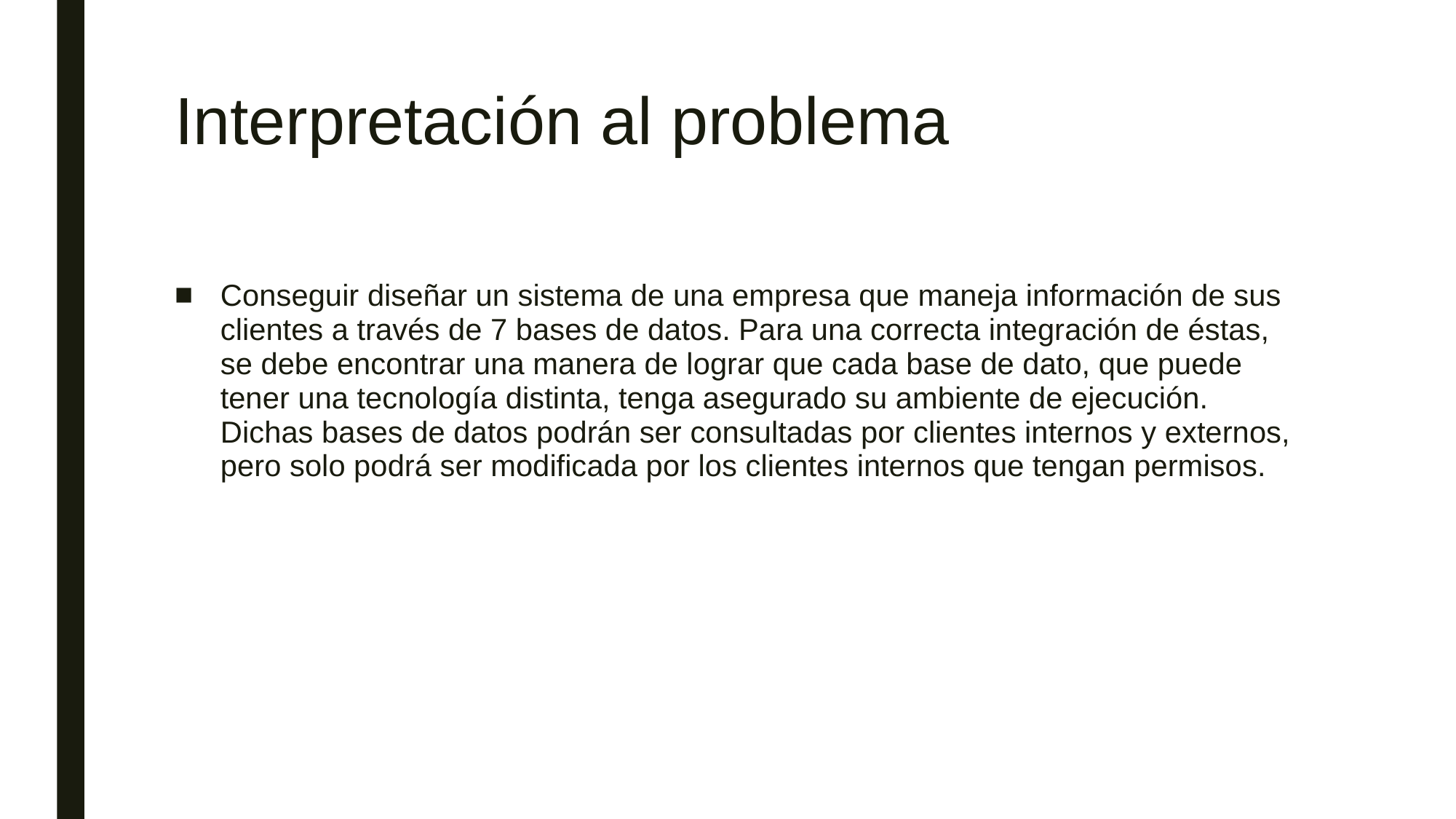

# Interpretación al problema
Conseguir diseñar un sistema de una empresa que maneja información de sus clientes a través de 7 bases de datos. Para una correcta integración de éstas, se debe encontrar una manera de lograr que cada base de dato, que puede tener una tecnología distinta, tenga asegurado su ambiente de ejecución. Dichas bases de datos podrán ser consultadas por clientes internos y externos, pero solo podrá ser modificada por los clientes internos que tengan permisos.